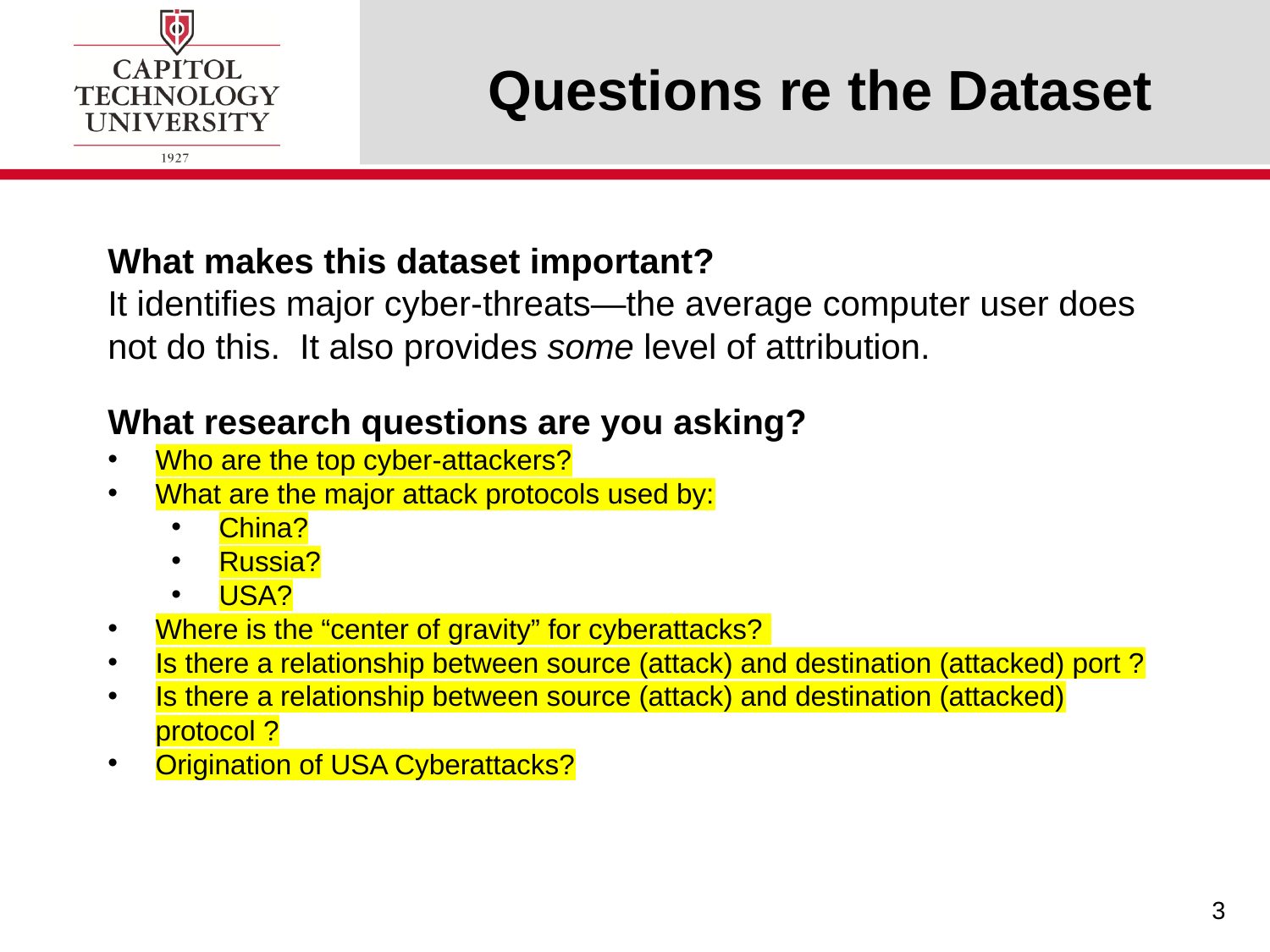

# Questions re the Dataset
What makes this dataset important?
It identifies major cyber-threats—the average computer user does not do this.  It also provides some level of attribution.
What research questions are you asking?
Who are the top cyber-attackers?
What are the major attack protocols used by:
China?
Russia?
USA?
Where is the “center of gravity” for cyberattacks?
Is there a relationship between source (attack) and destination (attacked) port ?
Is there a relationship between source (attack) and destination (attacked) protocol ?
Origination of USA Cyberattacks?

3